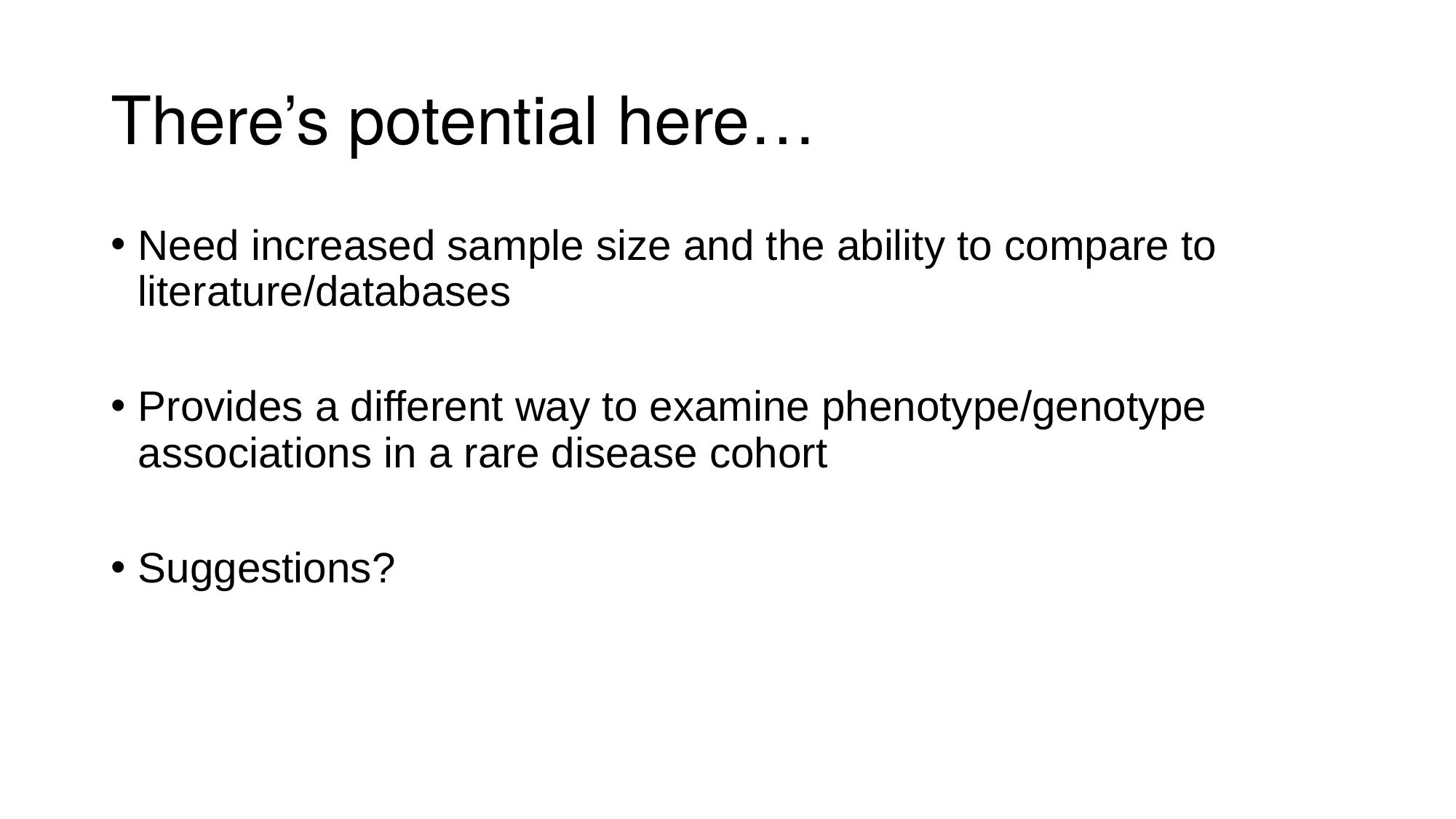

# There’s potential here…
Need increased sample size and the ability to compare to literature/databases
Provides a different way to examine phenotype/genotype associations in a rare disease cohort
Suggestions?